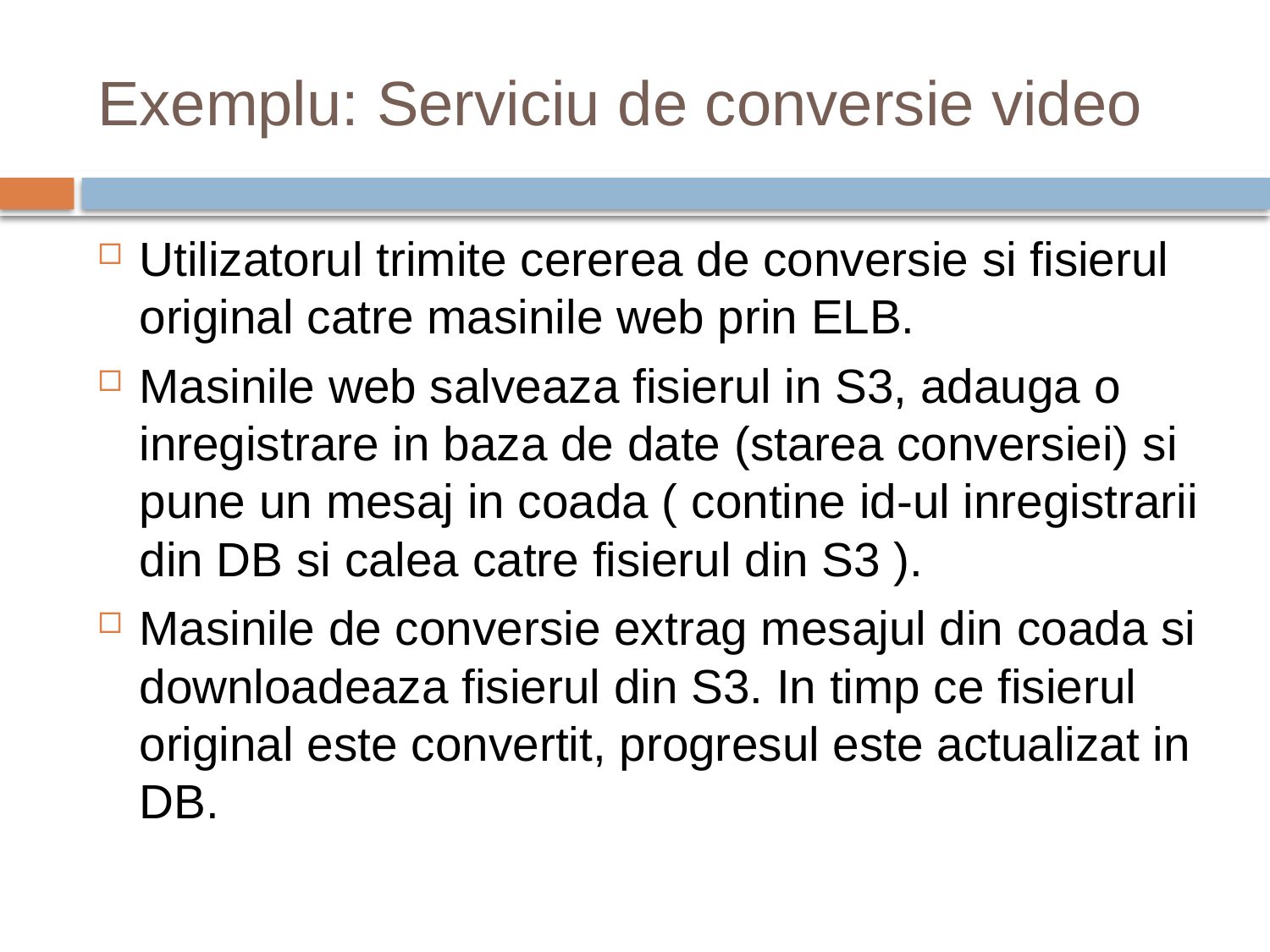

# Exemplu: Serviciu de conversie video
Utilizatorul trimite cererea de conversie si fisierul original catre masinile web prin ELB.
Masinile web salveaza fisierul in S3, adauga o inregistrare in baza de date (starea conversiei) si pune un mesaj in coada ( contine id-ul inregistrarii din DB si calea catre fisierul din S3 ).
Masinile de conversie extrag mesajul din coada si downloadeaza fisierul din S3. In timp ce fisierul original este convertit, progresul este actualizat in DB.